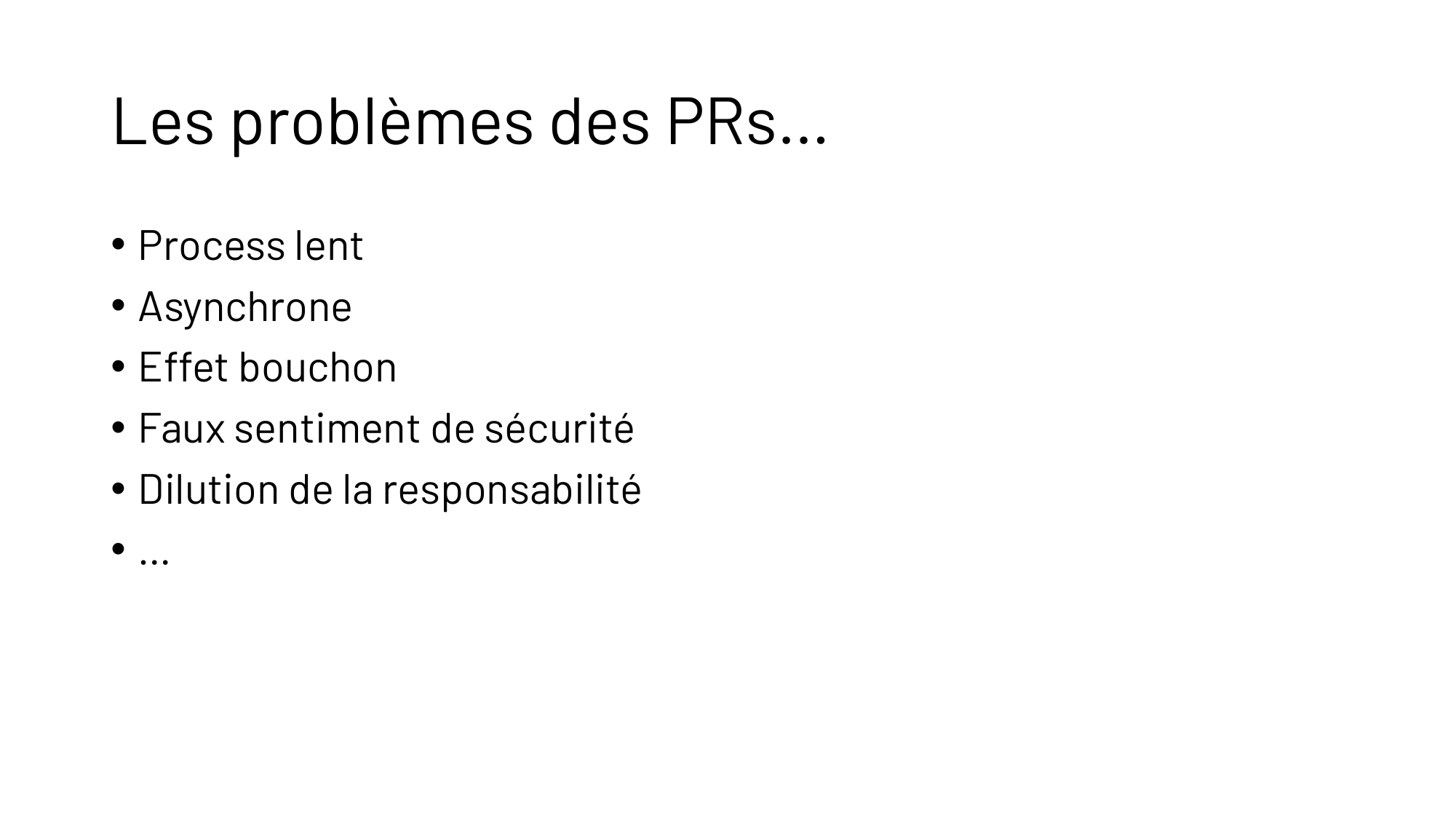

# Les problèmes des PRs…
Process lent
Asynchrone
Effet bouchon
Faux sentiment de sécurité
Dilution de la responsabilité
…